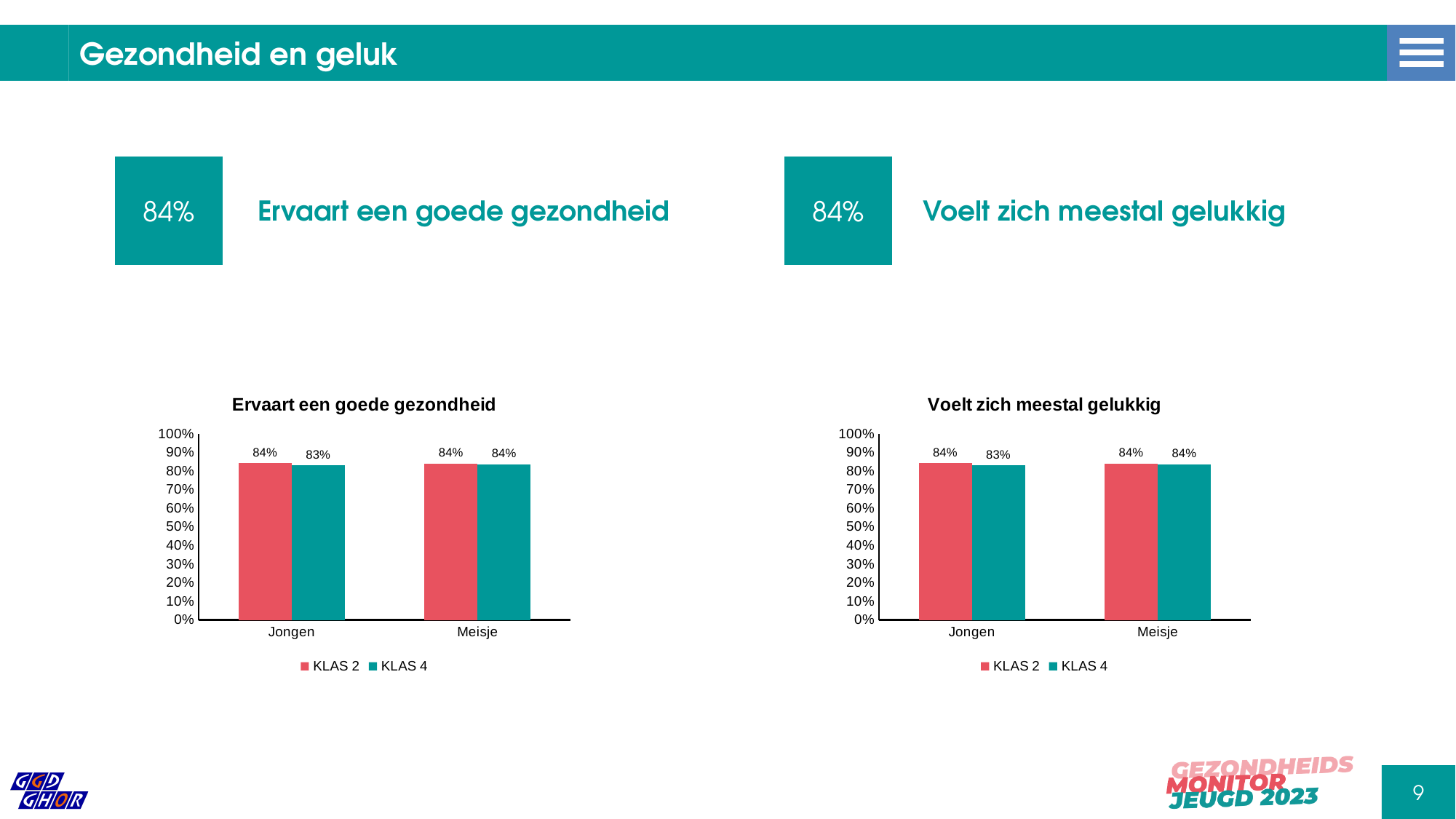

84%
84%

### Chart: Ervaart een goede gezondheid

| Category | KLAS 2 | KLAS 4 |
|---|---|---|
| Jongen | 0.8432671 | 0.8308351 |
| Meisje | 0.8398357 | 0.8371134 |

### Chart: Voelt zich meestal gelukkig

| Category | KLAS 2 | KLAS 4 |
|---|---|---|
| Jongen | 0.8432671 | 0.8308351 |
| Meisje | 0.8398357 | 0.8371134 |